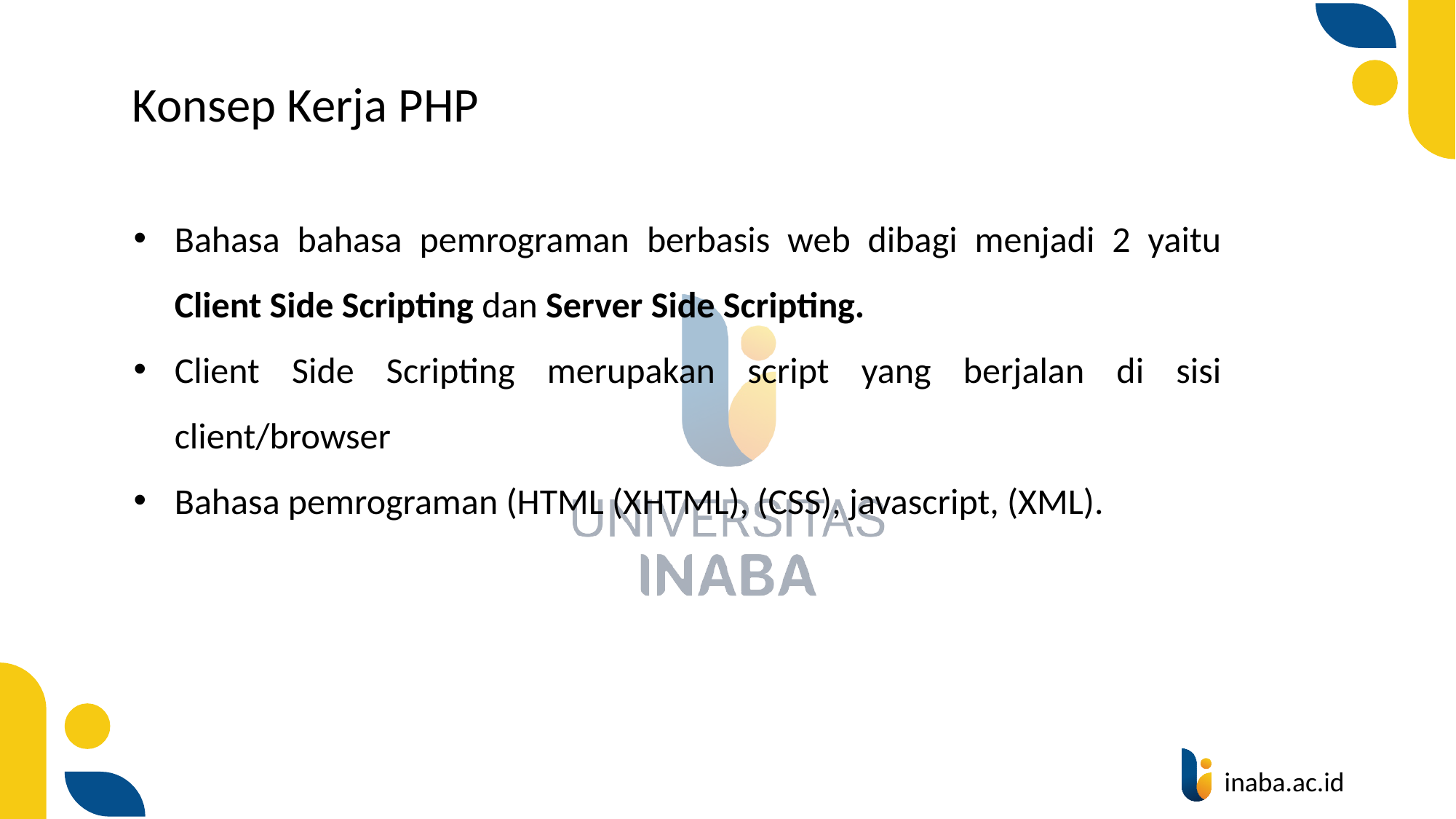

# Konsep Kerja PHP
Bahasa bahasa pemrograman berbasis web dibagi menjadi 2 yaitu Client Side Scripting dan Server Side Scripting.
Client Side Scripting merupakan script yang berjalan di sisi client/browser
Bahasa pemrograman (HTML (XHTML), (CSS), javascript, (XML).